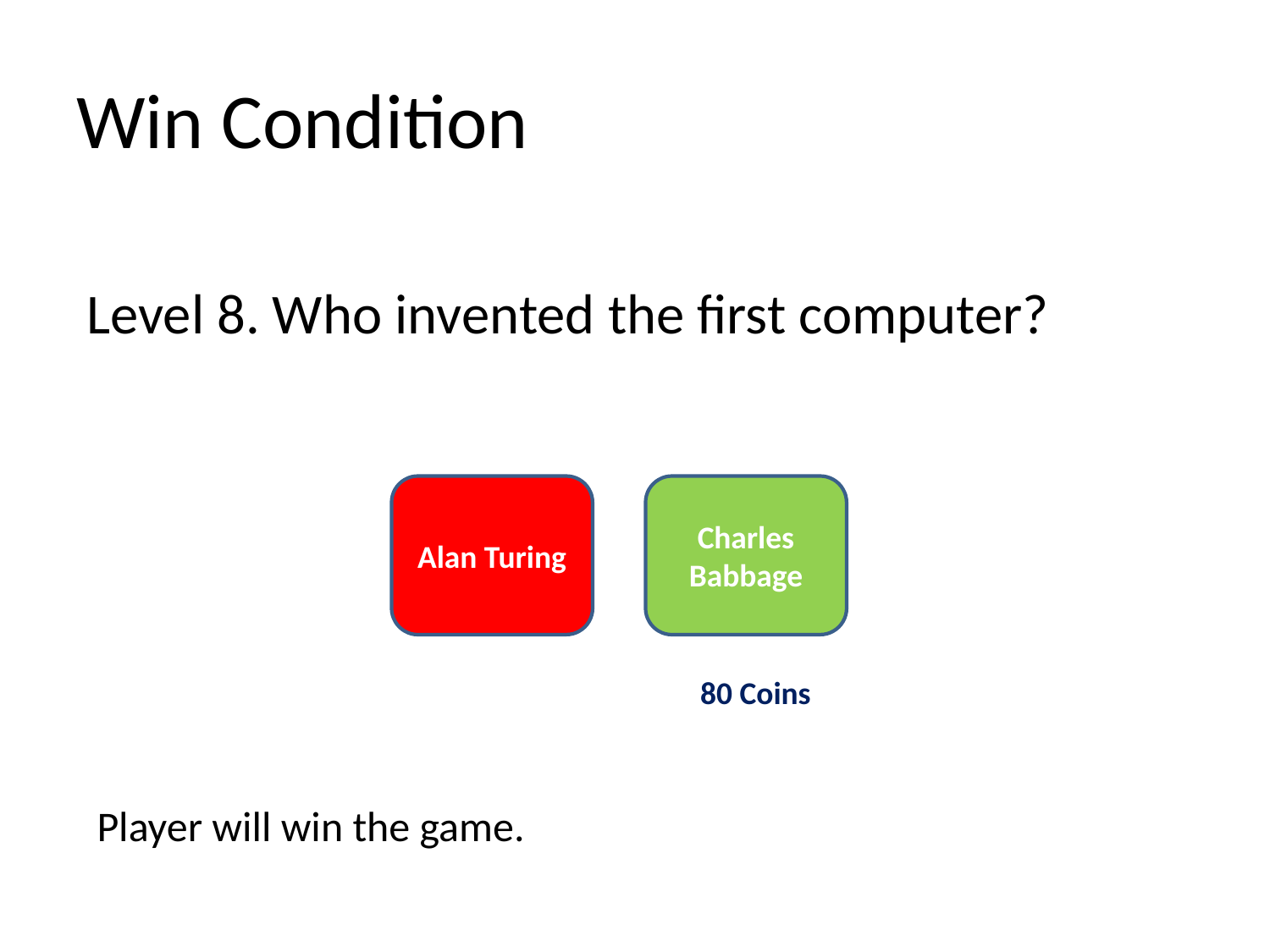

# Win Condition
Level 8. Who invented the first computer?
Alan Turing
Charles Babbage
80 Coins
Player will win the game.